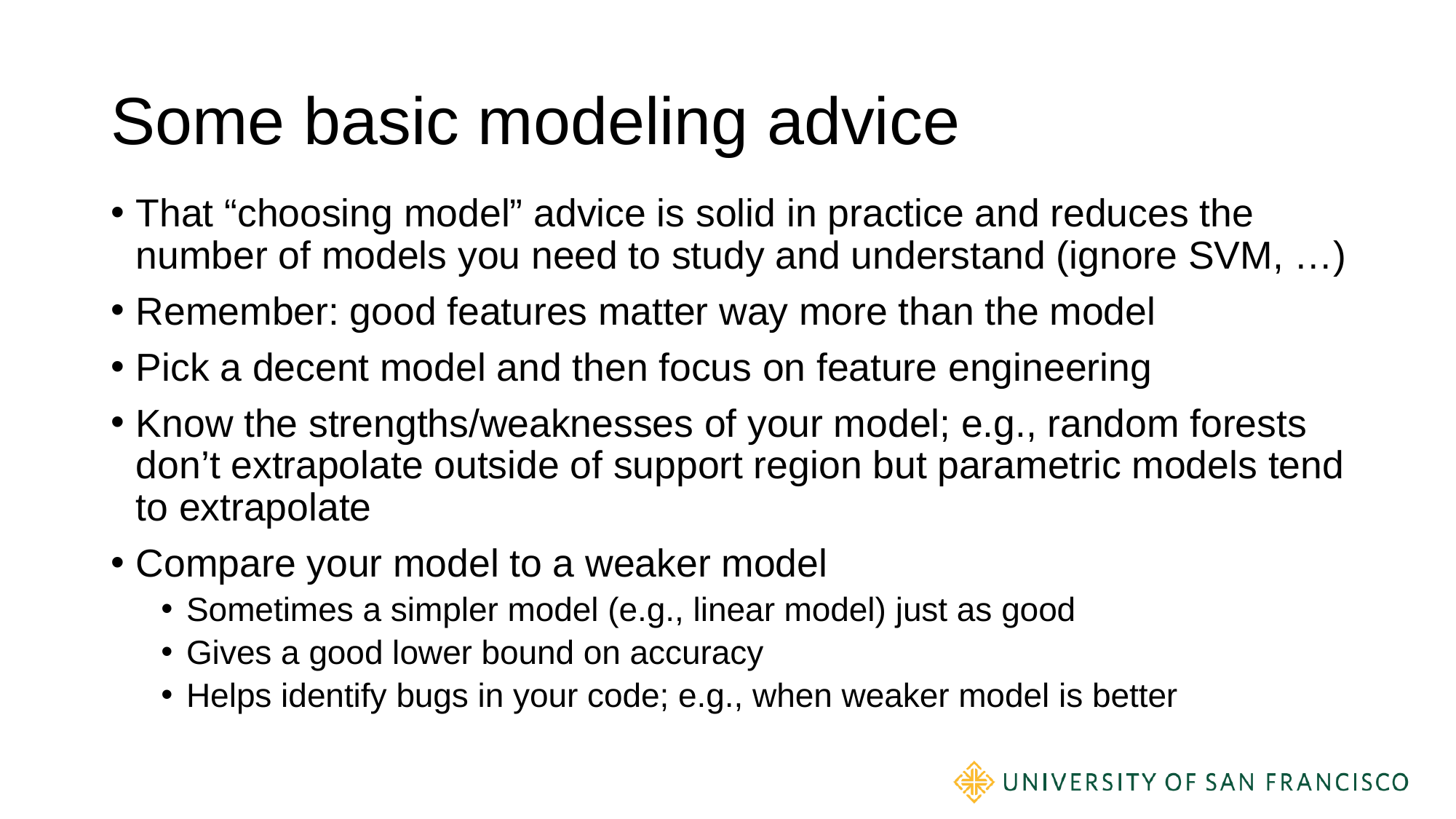

# Some basic modeling advice
That “choosing model” advice is solid in practice and reduces the number of models you need to study and understand (ignore SVM, …)
Remember: good features matter way more than the model
Pick a decent model and then focus on feature engineering
Know the strengths/weaknesses of your model; e.g., random forests don’t extrapolate outside of support region but parametric models tend to extrapolate
Compare your model to a weaker model
Sometimes a simpler model (e.g., linear model) just as good
Gives a good lower bound on accuracy
Helps identify bugs in your code; e.g., when weaker model is better